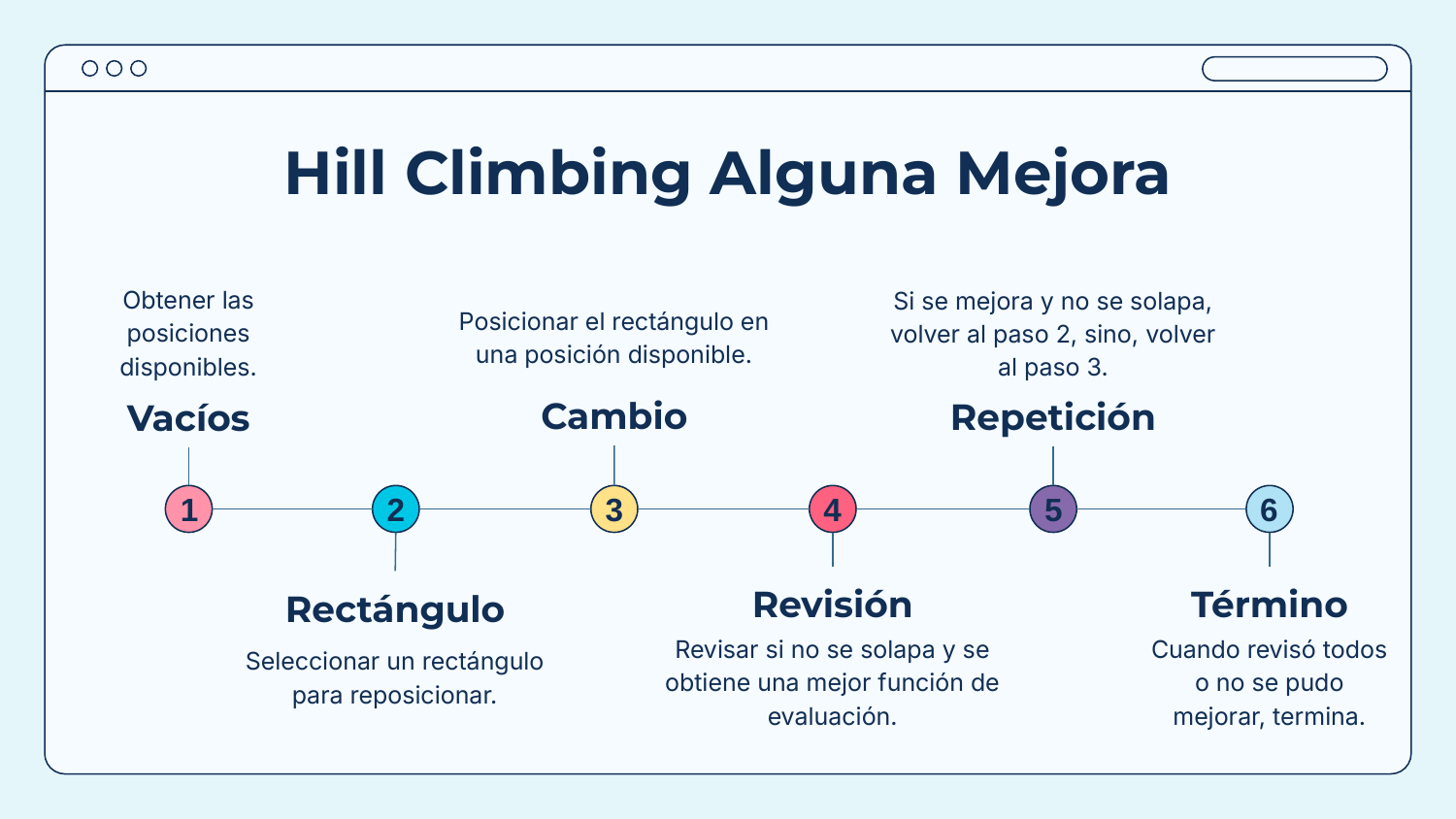

# Hill Climbing Alguna Mejora
Si se mejora y no se solapa, volver al paso 2, sino, volver al paso 3.
Posicionar el rectángulo en una posición disponible.
Obtener las posiciones disponibles.
Cambio
Repetición
Vacíos
1
2
3
4
5
6

Revisión
Término
Rectángulo
Revisar si no se solapa y se obtiene una mejor función de evaluación.
Cuando revisó todos o no se pudo mejorar, termina.
Seleccionar un rectángulo para reposicionar.